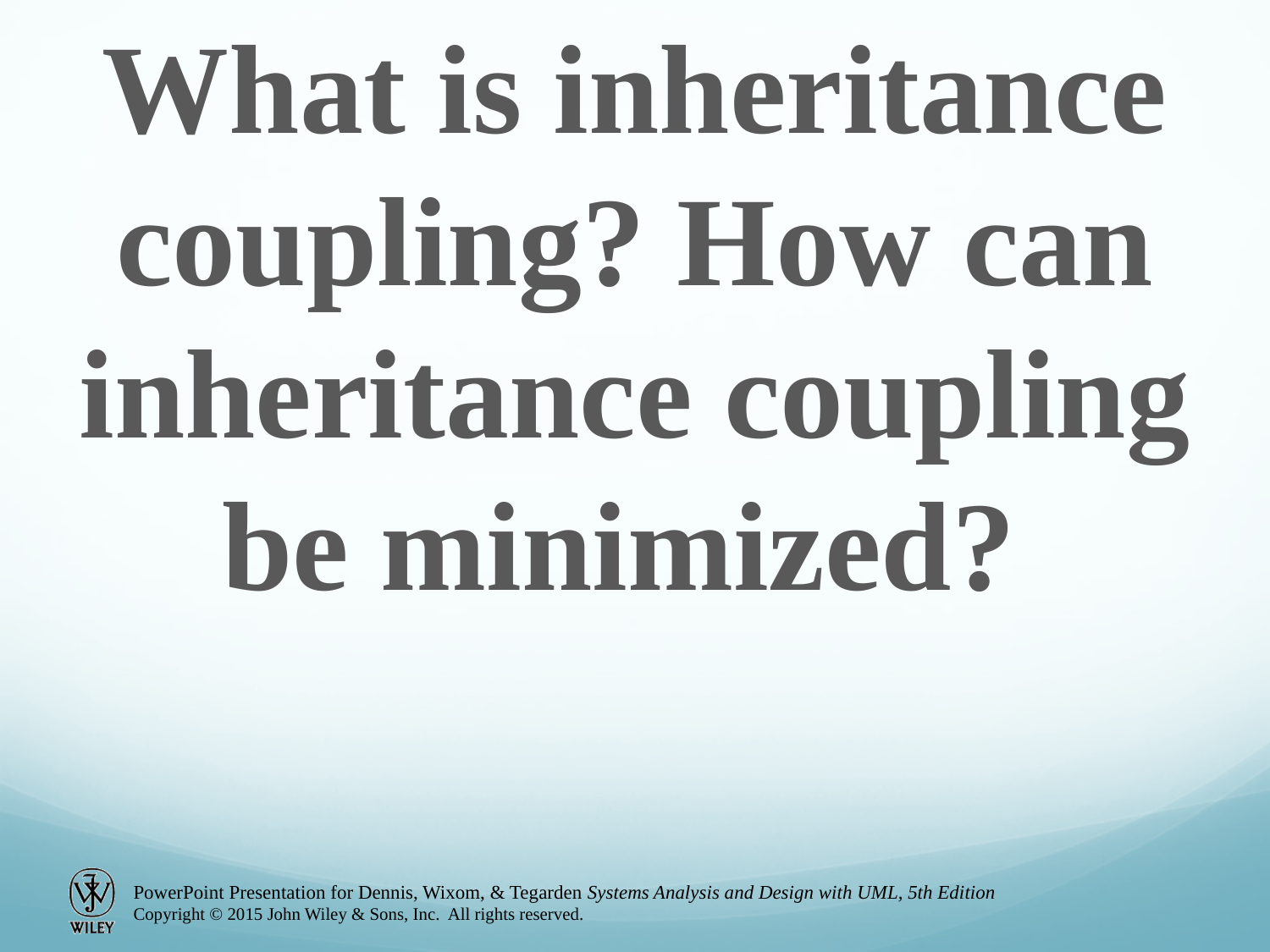

What is inheritance coupling? How can inheritance coupling be minimized?